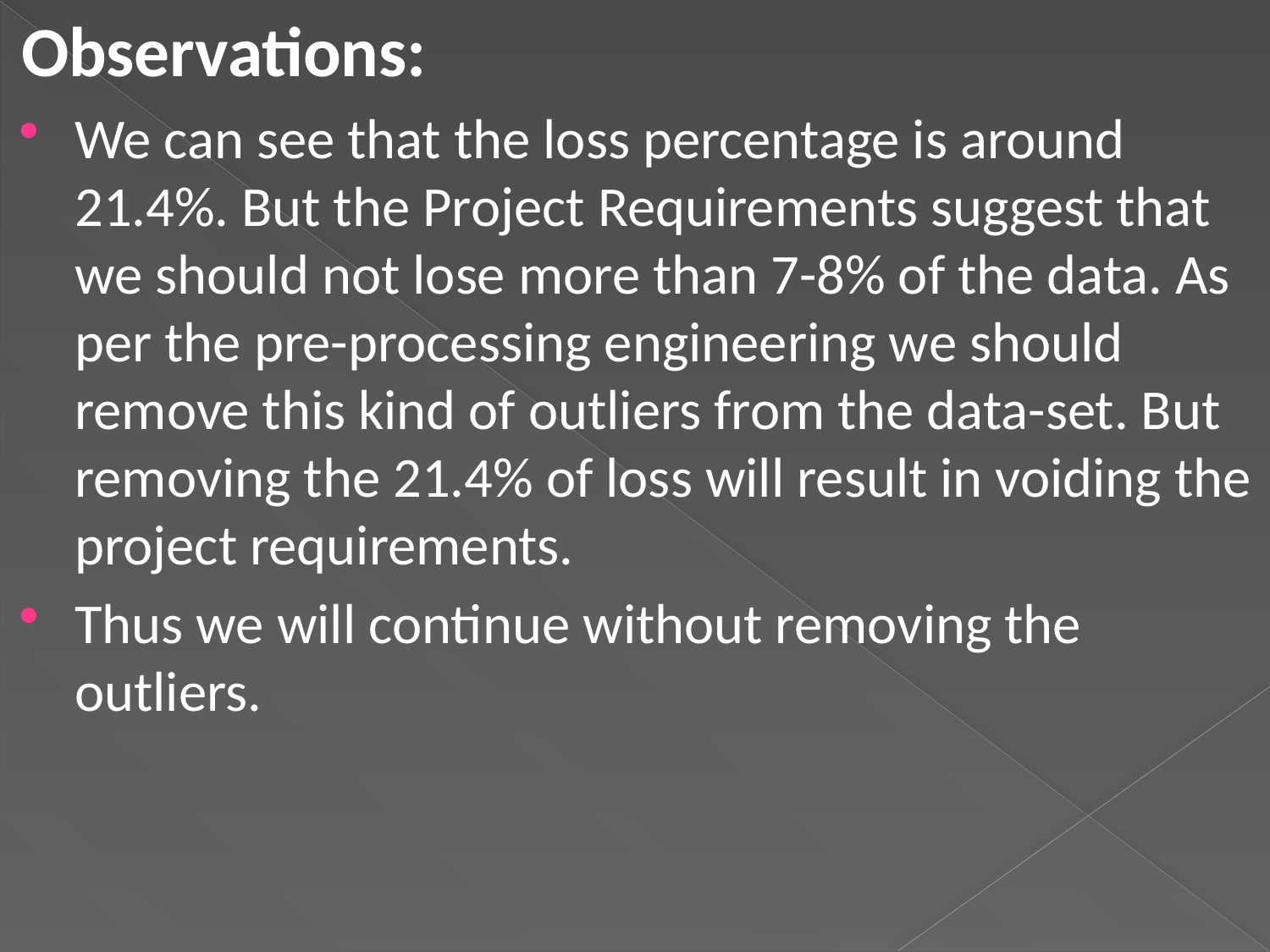

Observations:
We can see that the loss percentage is around 21.4%. But the Project Requirements suggest that we should not lose more than 7-8% of the data. As per the pre-processing engineering we should remove this kind of outliers from the data-set. But removing the 21.4% of loss will result in voiding the project requirements.
Thus we will continue without removing the outliers.